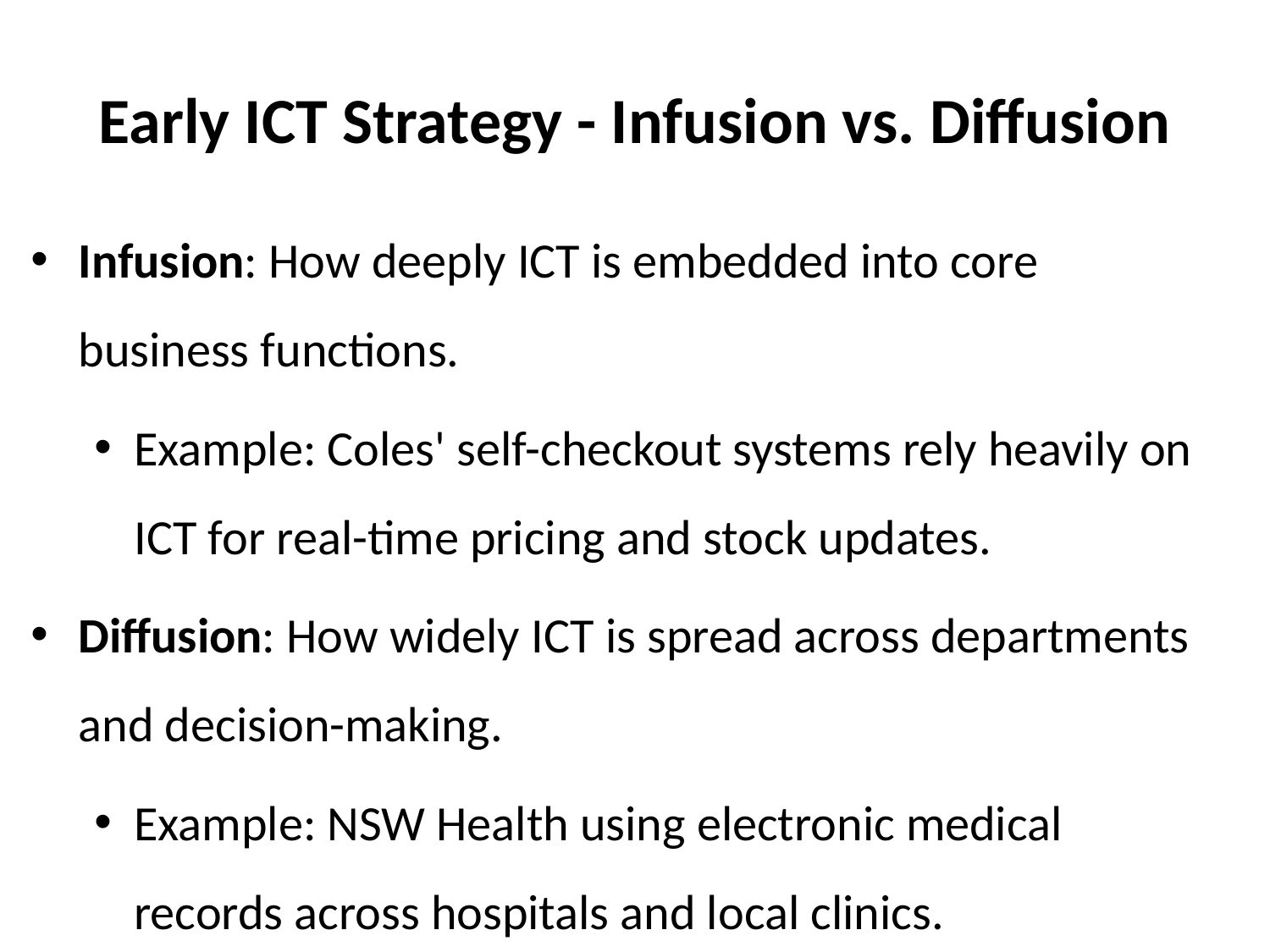

# Early ICT Strategy - Infusion vs. Diffusion
Infusion: How deeply ICT is embedded into core business functions.
Example: Coles' self-checkout systems rely heavily on ICT for real-time pricing and stock updates.
Diffusion: How widely ICT is spread across departments and decision-making.
Example: NSW Health using electronic medical records across hospitals and local clinics.